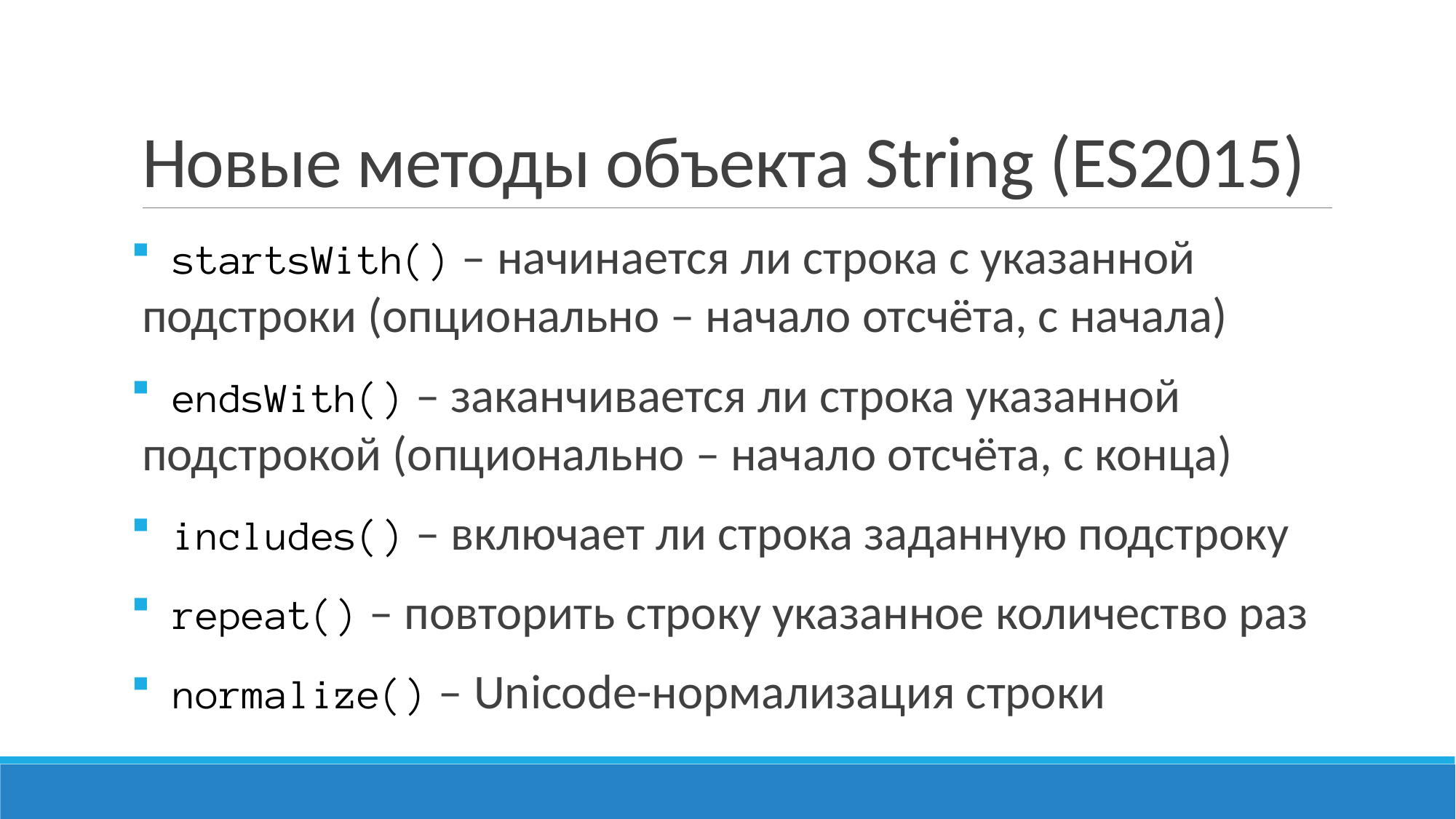

# Новые методы объекта String (ES2015)
 startsWith() – начинается ли строка с указанной подстроки (опционально – начало отсчёта, с начала)
 endsWith() – заканчивается ли строка указанной подстрокой (опционально – начало отсчёта, с конца)
 includes() – включает ли строка заданную подстроку
 repeat() – повторить строку указанное количество раз
 normalize() – Unicode-нормализация строки